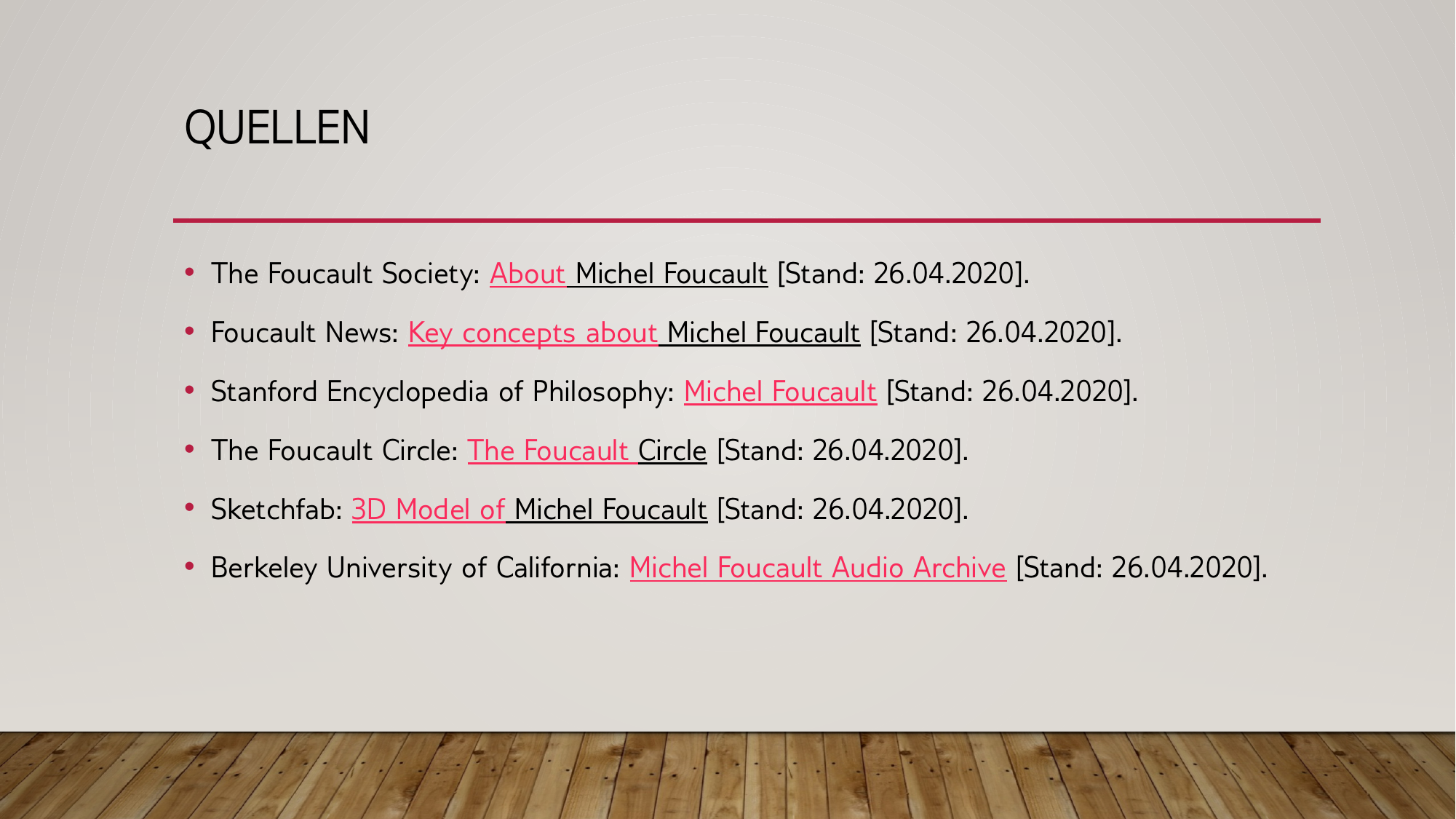

# Quellen
The Foucault Society: About Michel Foucault [Stand: 26.04.2020].
Foucault News: Key concepts about Michel Foucault [Stand: 26.04.2020].
Stanford Encyclopedia of Philosophy: Michel Foucault [Stand: 26.04.2020].
The Foucault Circle: The Foucault Circle [Stand: 26.04.2020].
Sketchfab: 3D Model of Michel Foucault [Stand: 26.04.2020].
Berkeley University of California: Michel Foucault Audio Archive [Stand: 26.04.2020].